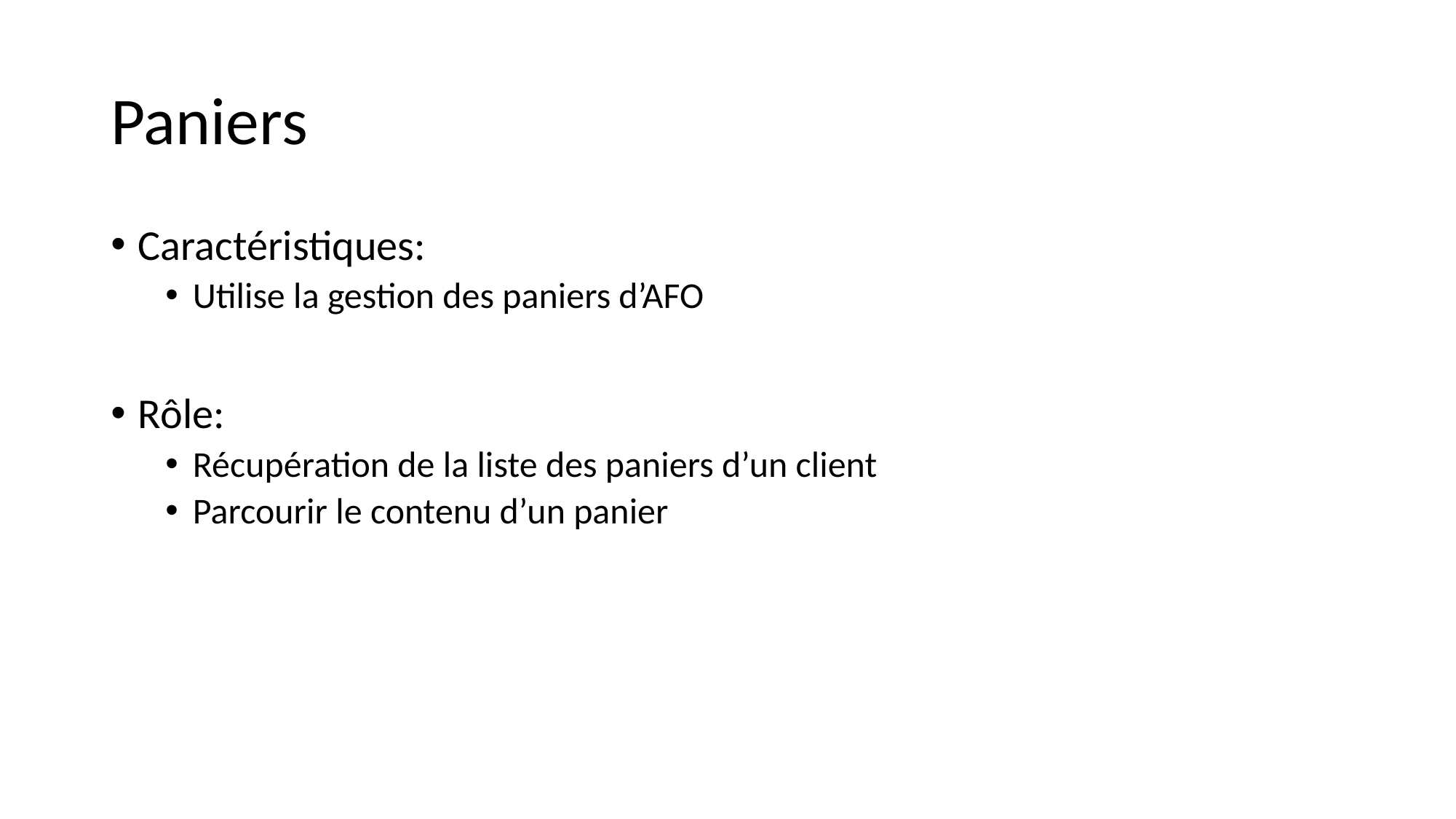

# Paniers
Caractéristiques:
Utilise la gestion des paniers d’AFO

Rôle:
Récupération de la liste des paniers d’un client
Parcourir le contenu d’un panier